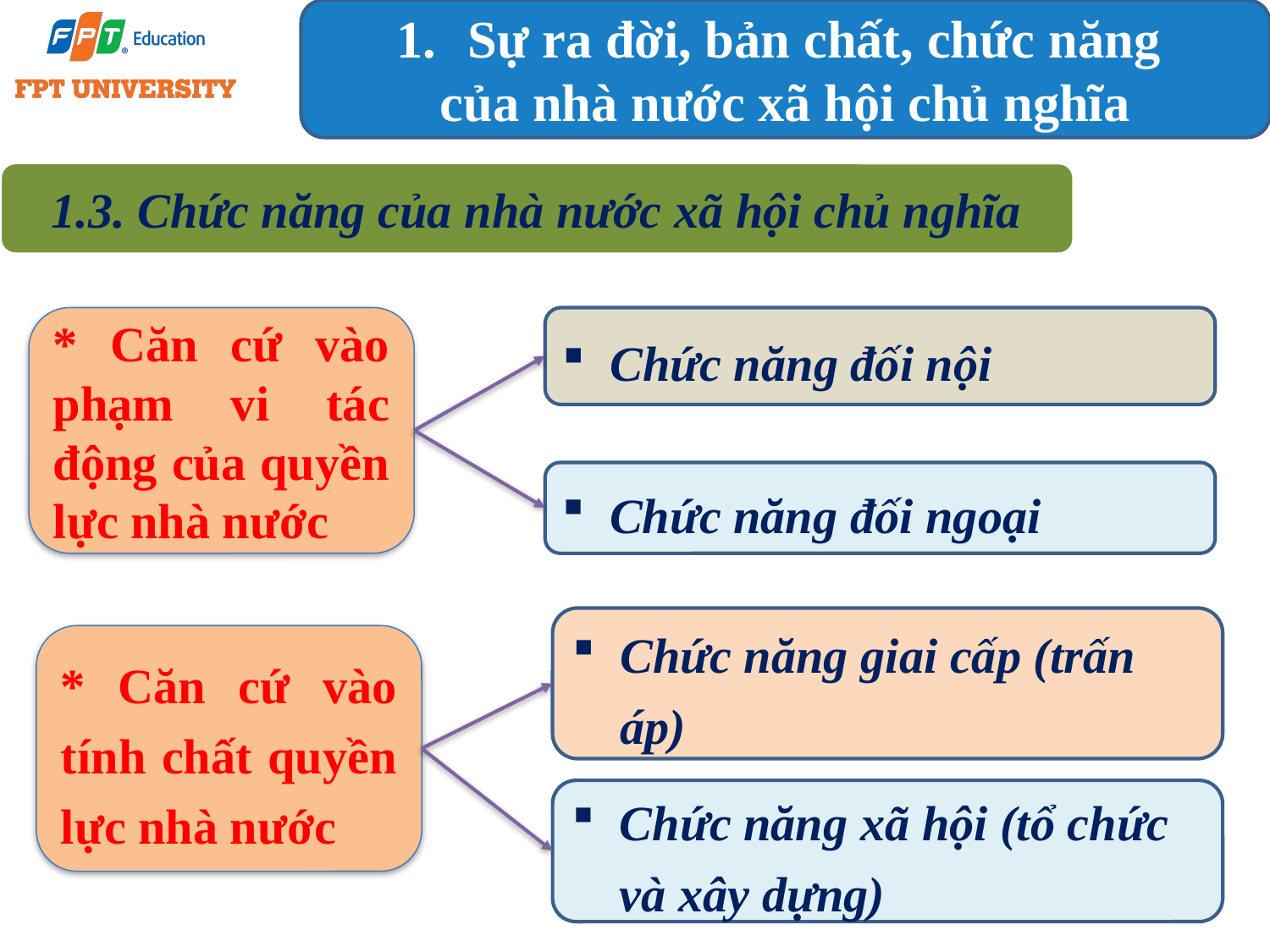

Sự ra đời, bản chất, chức năng
của nhà nước xã hội chủ nghĩa

1.3. Chức năng của nhà nước xã hội chủ nghĩa
* Căn cứ vào phạm vi tác động của quyền lực nhà nước
Chức năng đối nội
Chức năng đối ngoại
Chức năng giai cấp (trấn áp)
* Căn cứ vào tính chất quyền lực nhà nước
Chức năng xã hội (tổ chức và xây dựng)